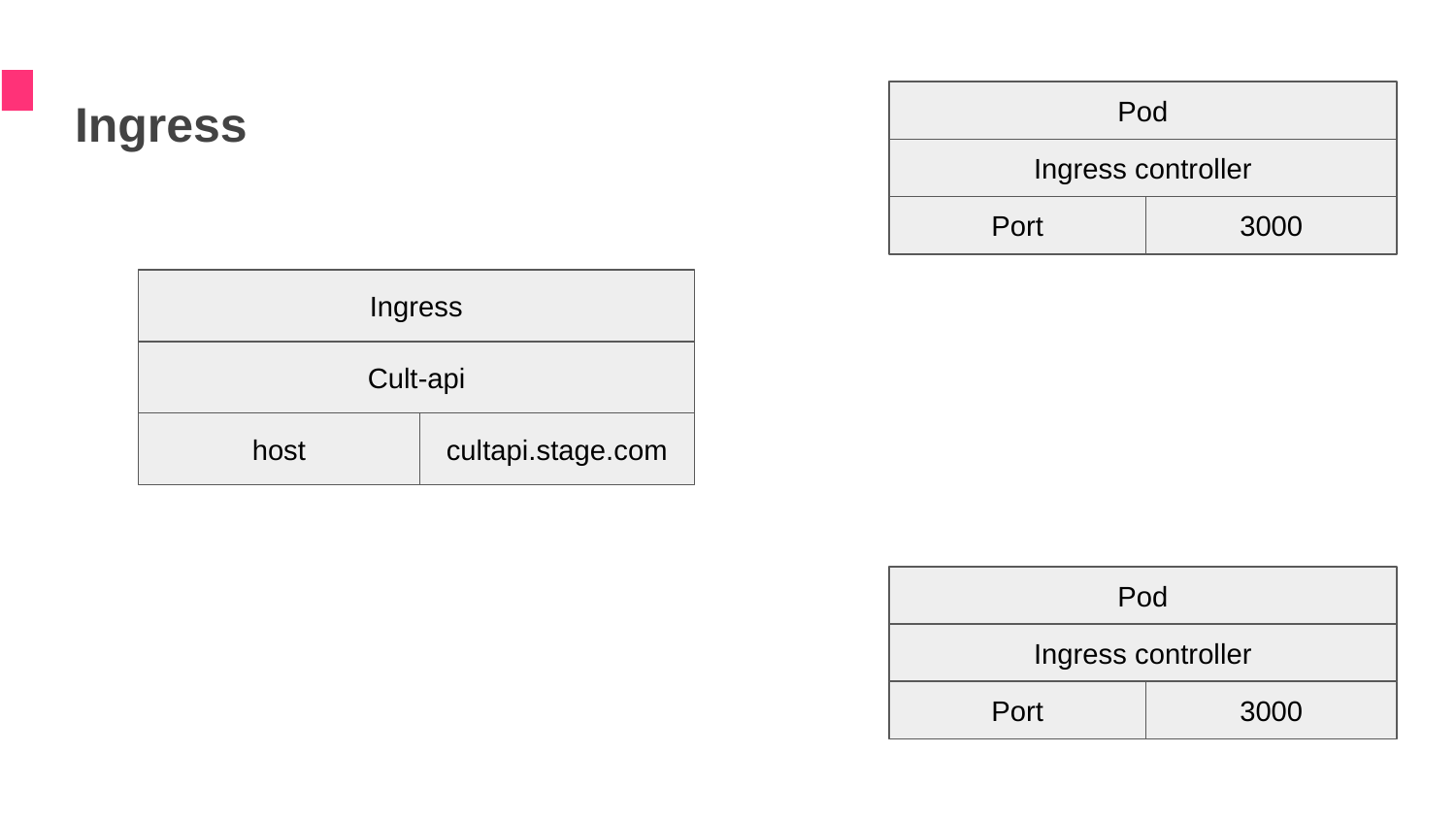

Ingress

Pod
Ingress controller
Port
3000
Pod
Ingress controller
Port
3000
Ingress
Cult-api
host
cultapi.stage.com